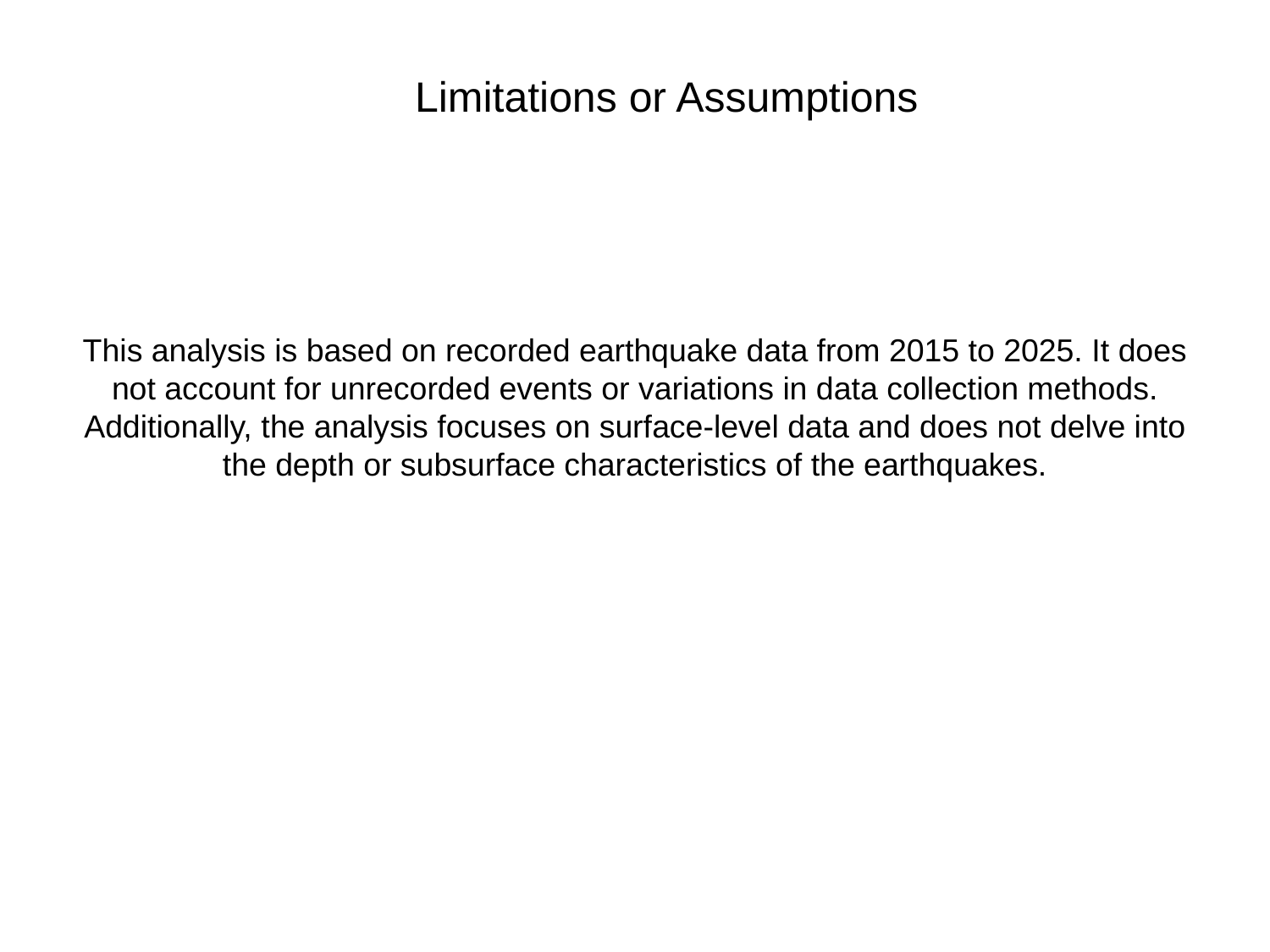

This analysis is based on recorded earthquake data from 2015 to 2025. It does not account for unrecorded events or variations in data collection methods. Additionally, the analysis focuses on surface-level data and does not delve into the depth or subsurface characteristics of the earthquakes.
Limitations or Assumptions